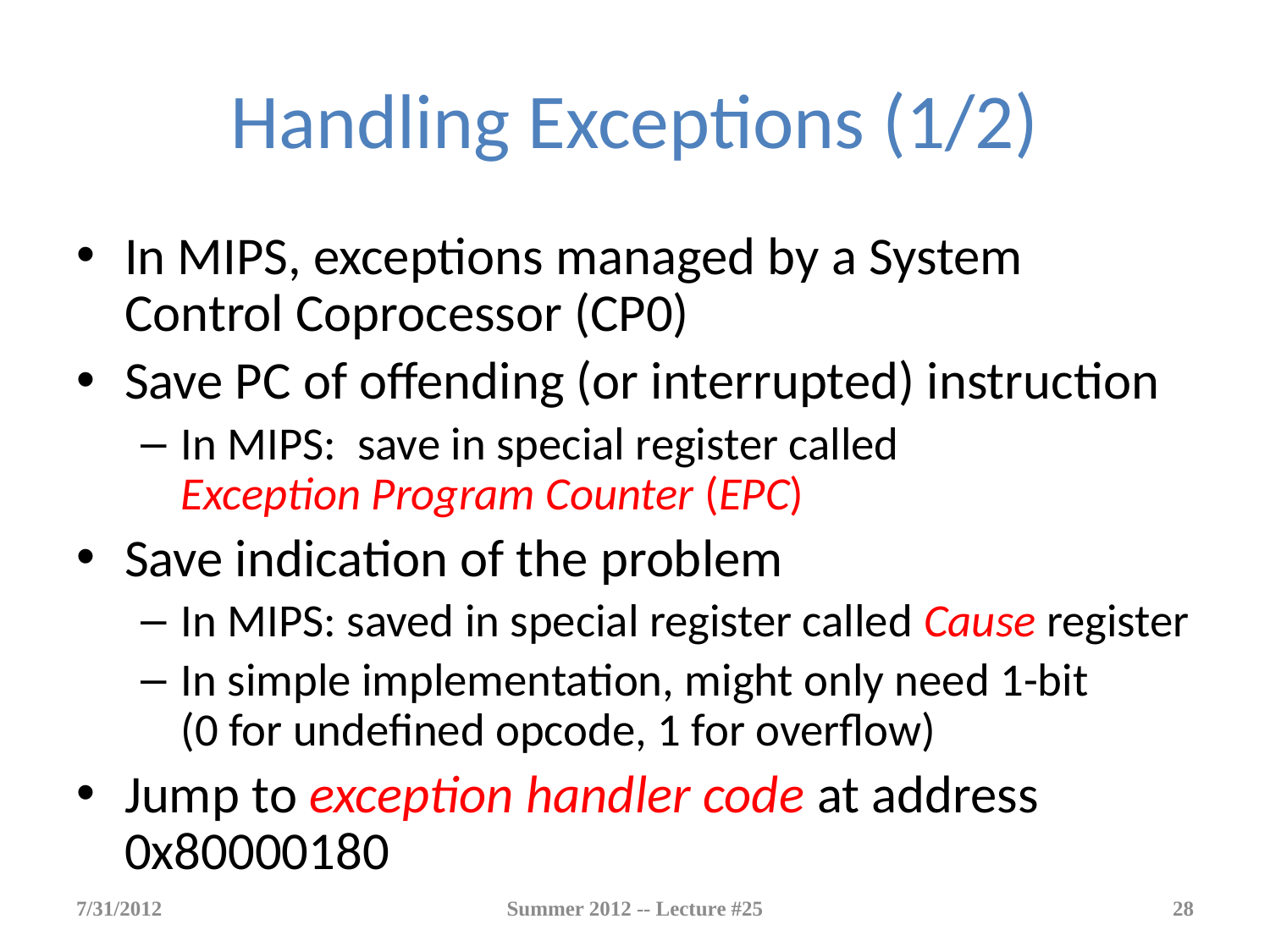

# Handling Exceptions (1/2)
In MIPS, exceptions managed by a System Control Coprocessor (CP0)
Save PC of offending (or interrupted) instruction
In MIPS:  save in special register called
Exception Program Counter (EPC)
Save indication of the problem
In MIPS: saved in special register called Cause register
In simple implementation, might only need 1-bit
(0 for undefined opcode, 1 for overflow)
Jump to exception handler code at address
0x80000180
7/31/2012
Summer 2012 -- Lecture #25
28